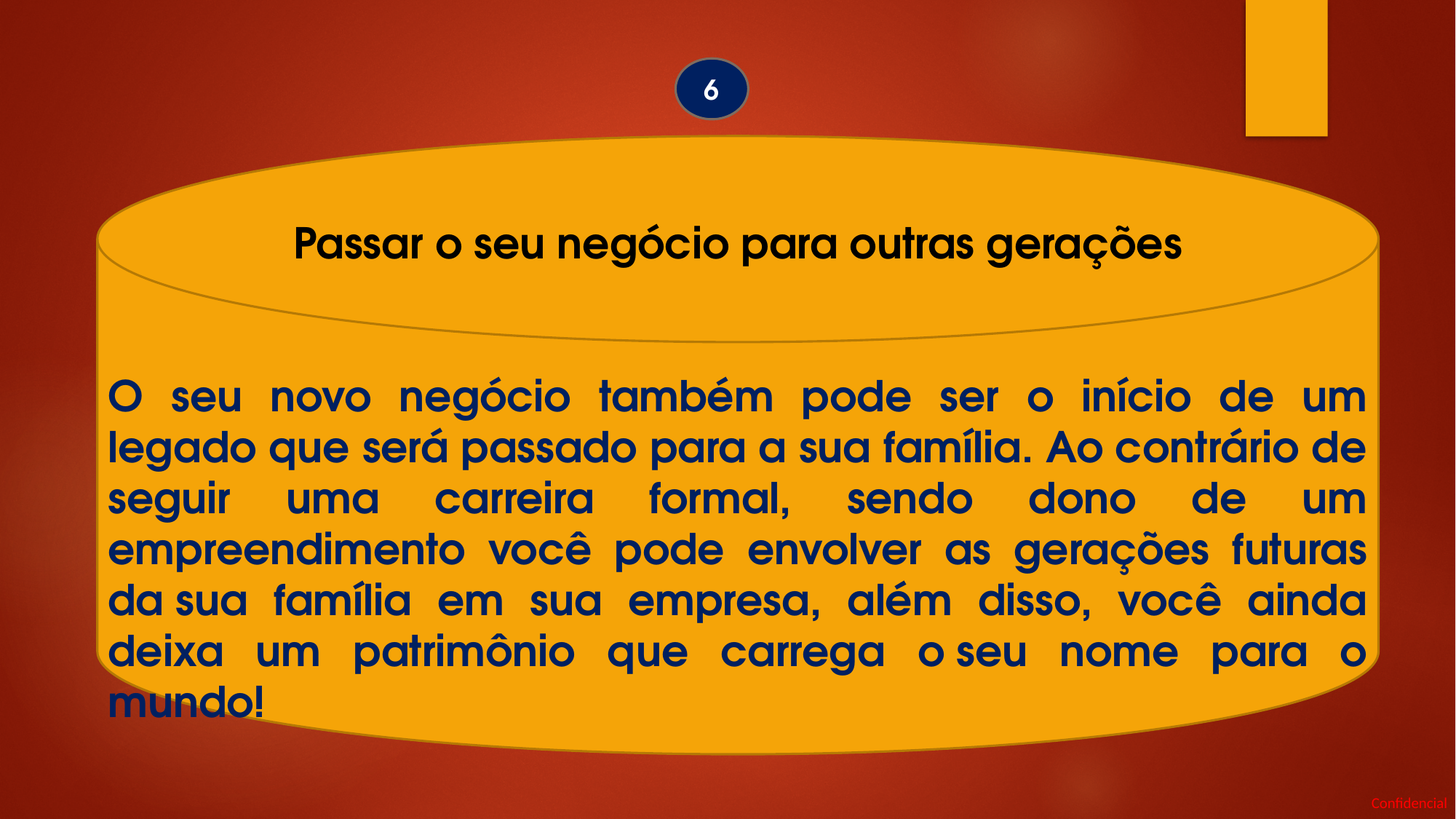

6
Passar o seu negócio para outras gerações

O seu novo negócio também pode ser o início de um legado que será passado para a sua família. Ao contrário de seguir uma carreira formal, sendo dono de um empreendimento você pode envolver as gerações futuras da sua família em sua empresa, além disso, você ainda deixa um patrimônio que carrega o seu nome para o mundo!